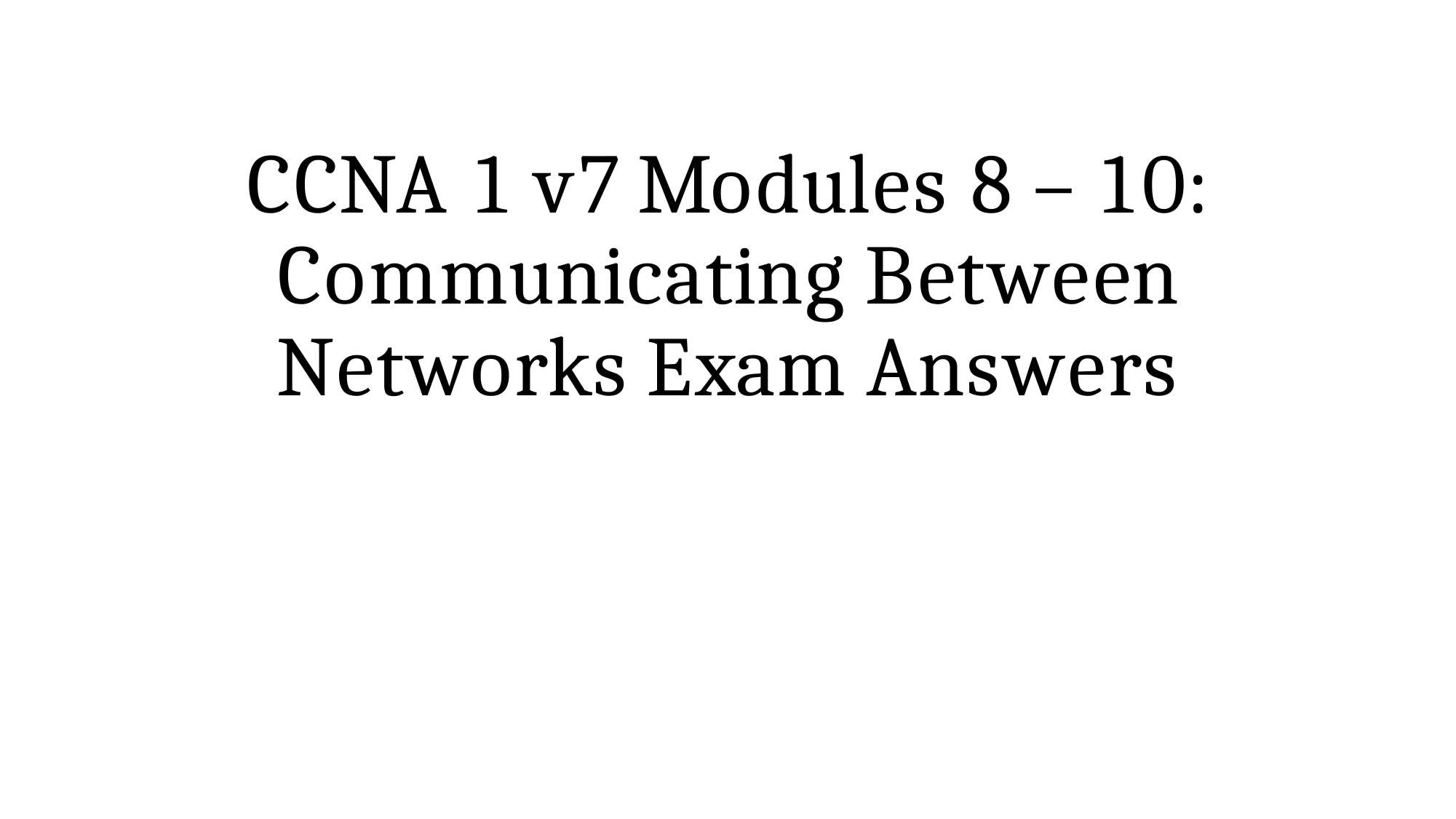

# CCNA 1 v7 Modules 8 – 10: Communicating Between Networks Exam Answers